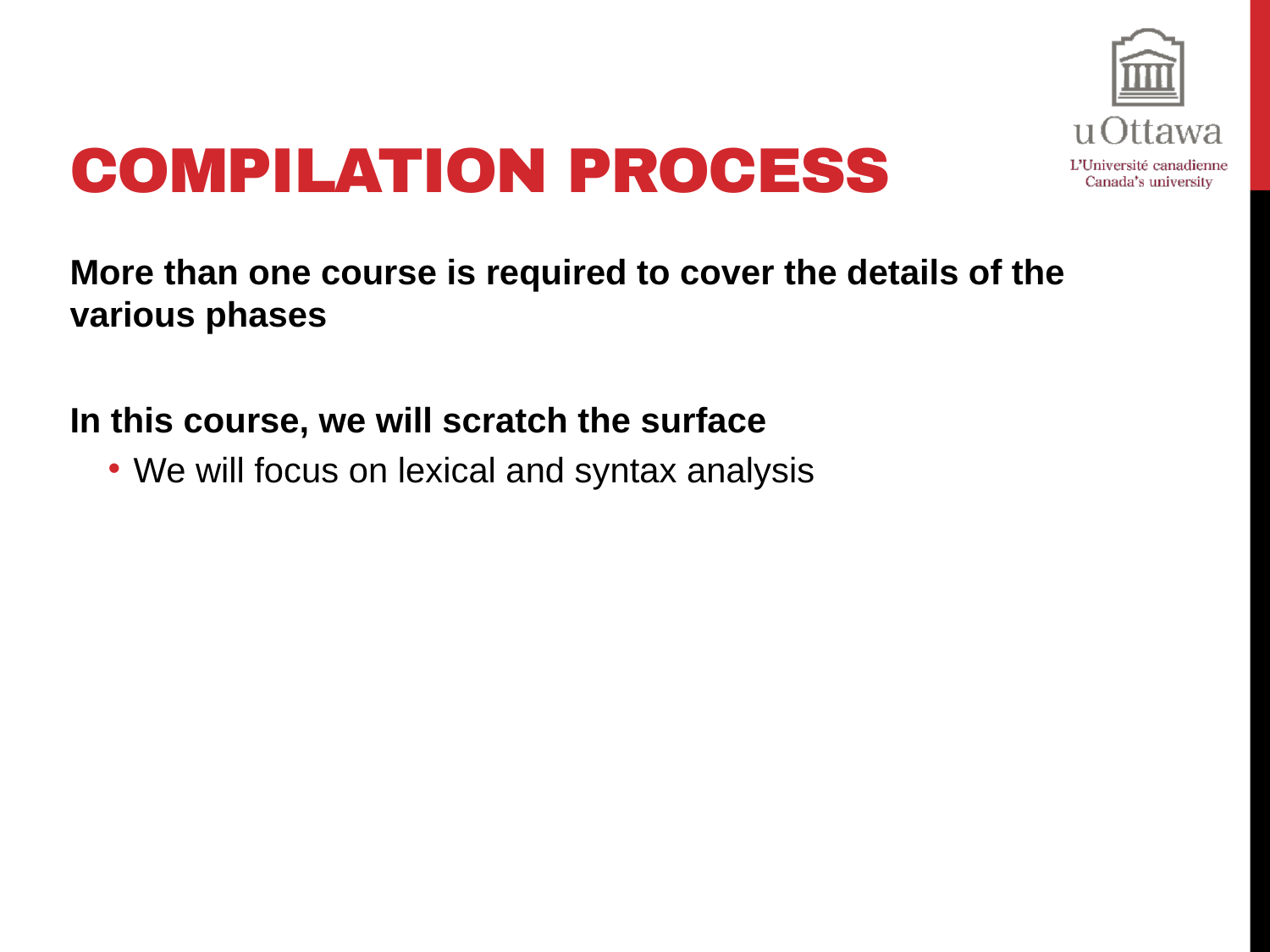

# Compilation Process
More than one course is required to cover the details of the various phases

In this course, we will scratch the surface
We will focus on lexical and syntax analysis